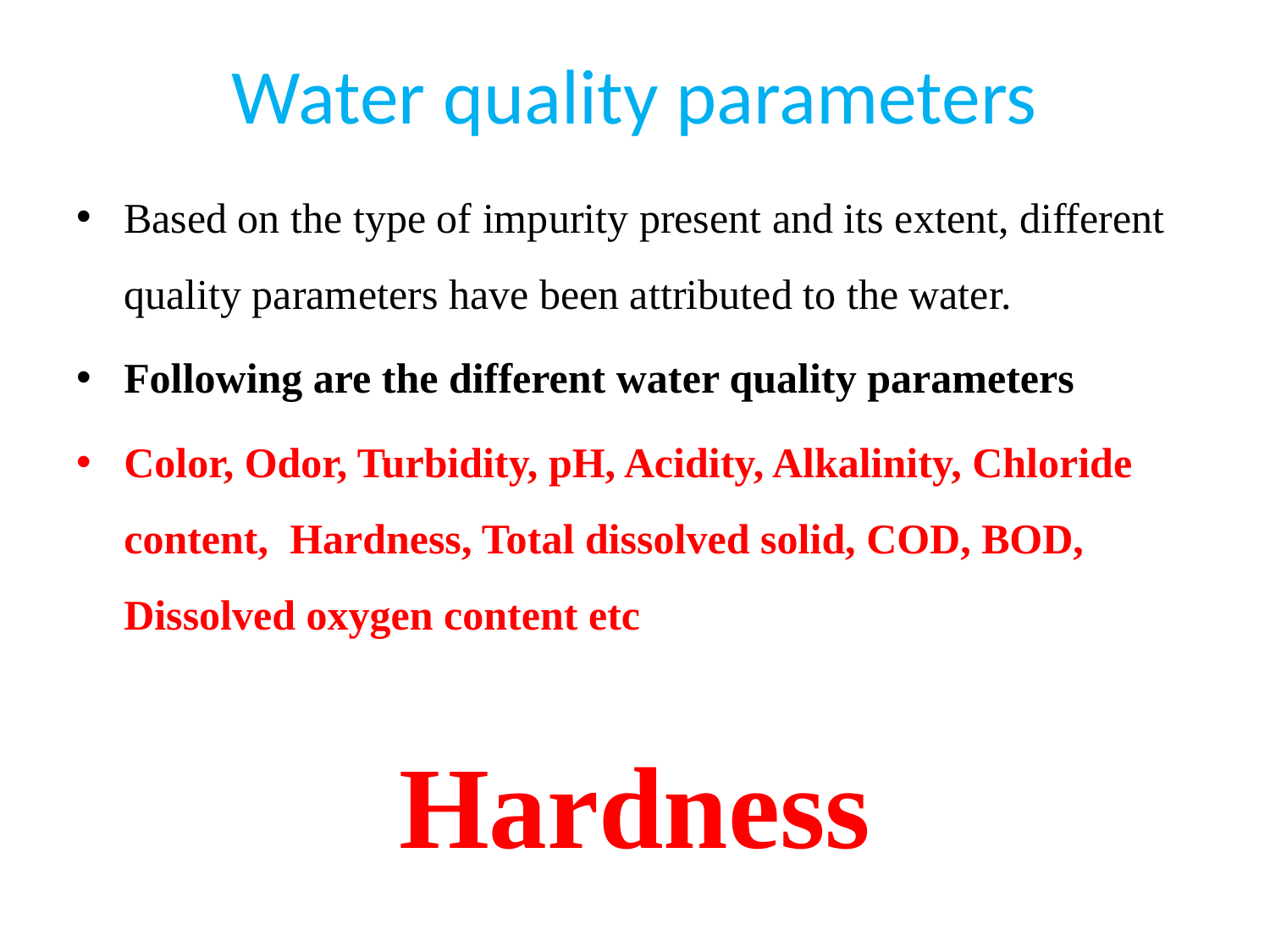

# Water quality parameters
Based on the type of impurity present and its extent, different quality parameters have been attributed to the water.
Following are the different water quality parameters
Color, Odor, Turbidity, pH, Acidity, Alkalinity, Chloride content,  Hardness, Total dissolved solid, COD, BOD, Dissolved oxygen content etc
Hardness